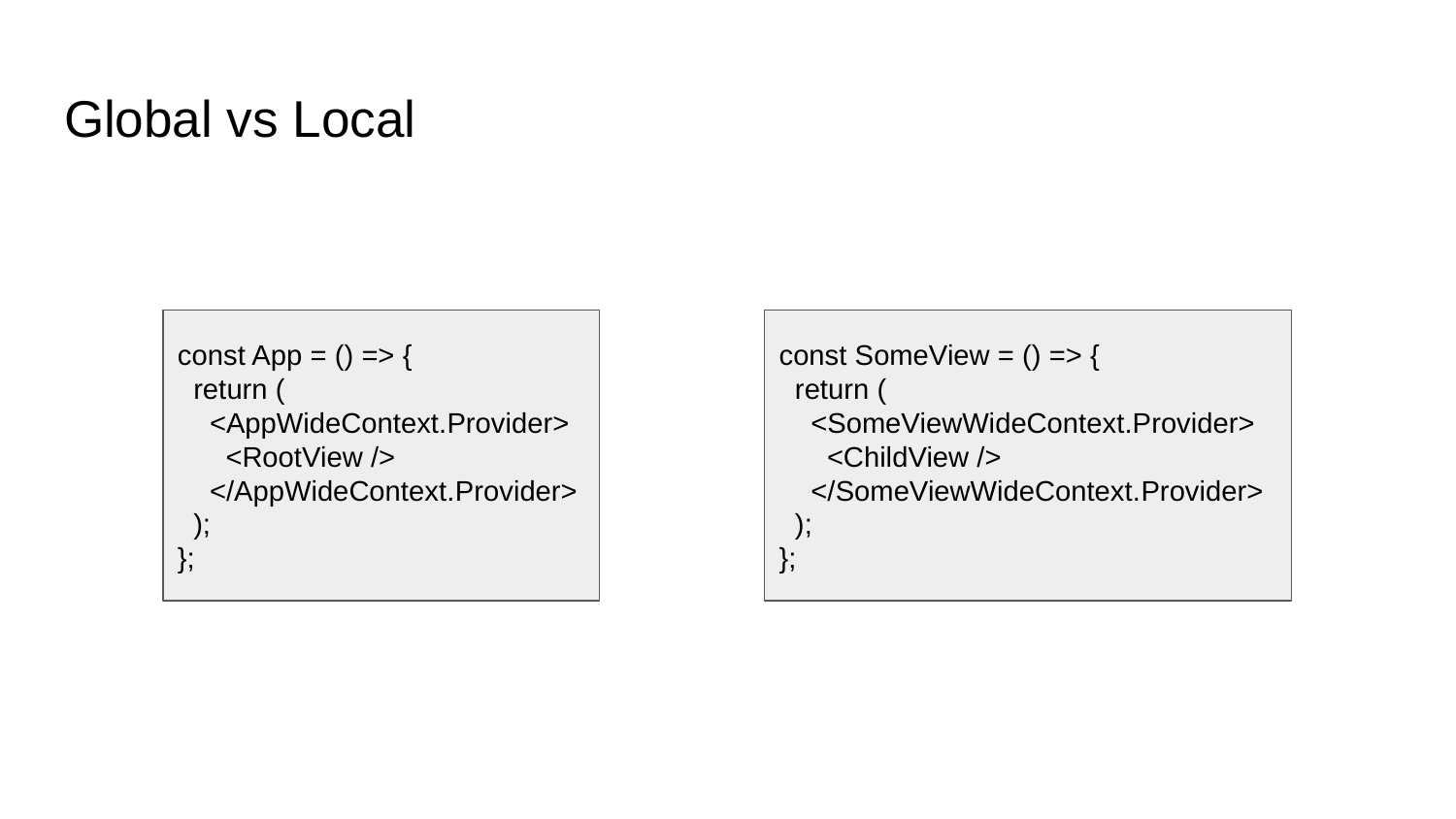

# Global vs Local

const App = () => {
  return (
    <AppWideContext.Provider>
      <RootView />
    </AppWideContext.Provider>
  );
};
const SomeView = () => {
  return (
    <SomeViewWideContext.Provider>
      <ChildView />
    </SomeViewWideContext.Provider>
  );
};